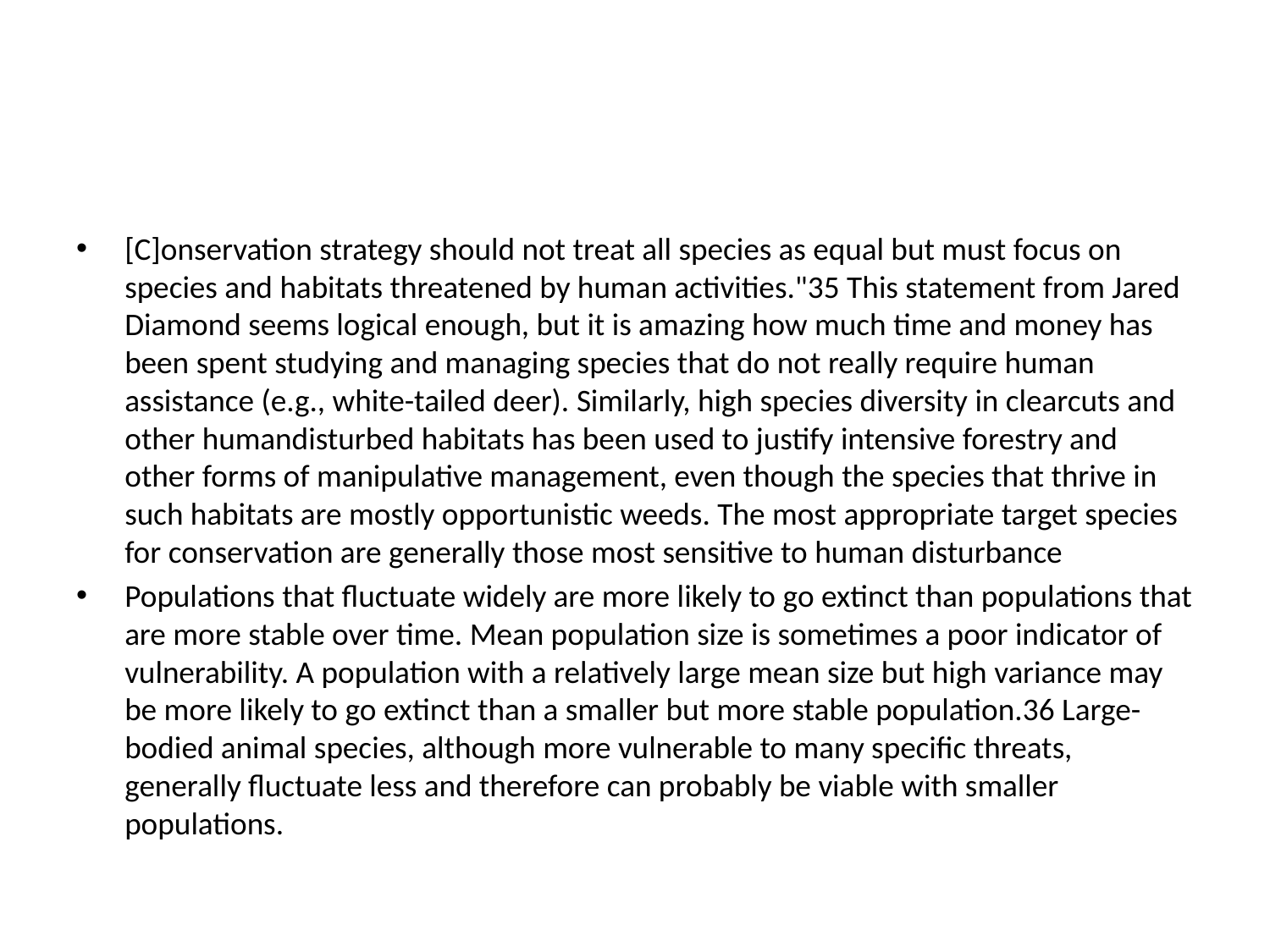

[C]onservation strategy should not treat all species as equal but must focus on species and habitats threatened by human activities."35 This statement from Jared Diamond seems logical enough, but it is amazing how much time and money has been spent studying and managing species that do not really require human assistance (e.g., white-tailed deer). Similarly, high species diversity in clearcuts and other humandisturbed habitats has been used to justify intensive forestry and other forms of manipulative management, even though the species that thrive in such habitats are mostly opportunistic weeds. The most appropriate target species for conservation are generally those most sensitive to human disturbance
Populations that fluctuate widely are more likely to go extinct than populations that are more stable over time. Mean population size is sometimes a poor indicator of vulnerability. A population with a relatively large mean size but high variance may be more likely to go extinct than a smaller but more stable population.36 Large-bodied animal species, although more vulnerable to many specific threats, generally fluctuate less and therefore can probably be viable with smaller populations.